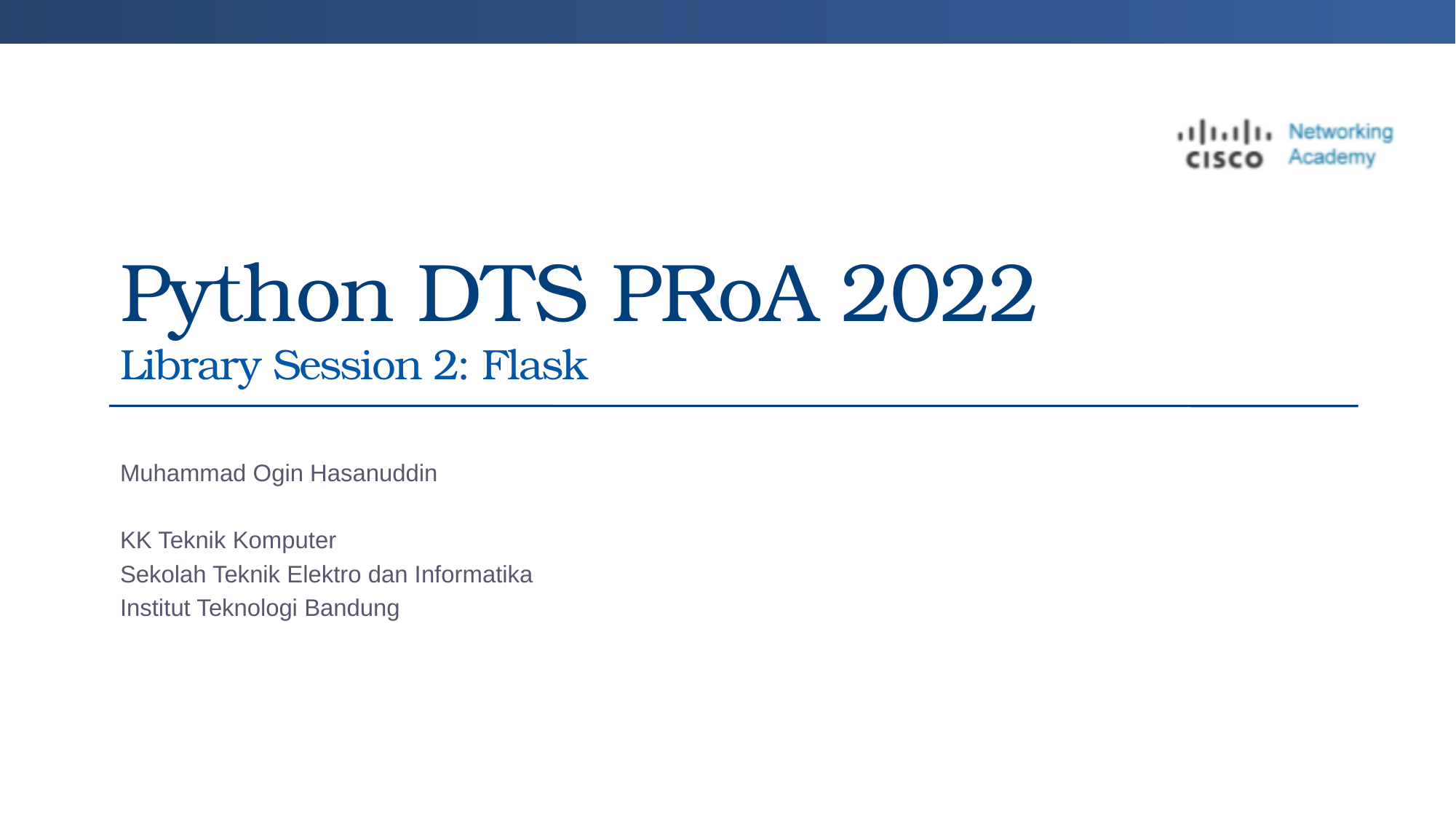

# Python DTS PRoA 2022 Library Session 2: Flask

Muhammad Ogin Hasanuddin

KK Teknik Komputer
Sekolah Teknik Elektro dan Informatika
Institut Teknologi Bandung